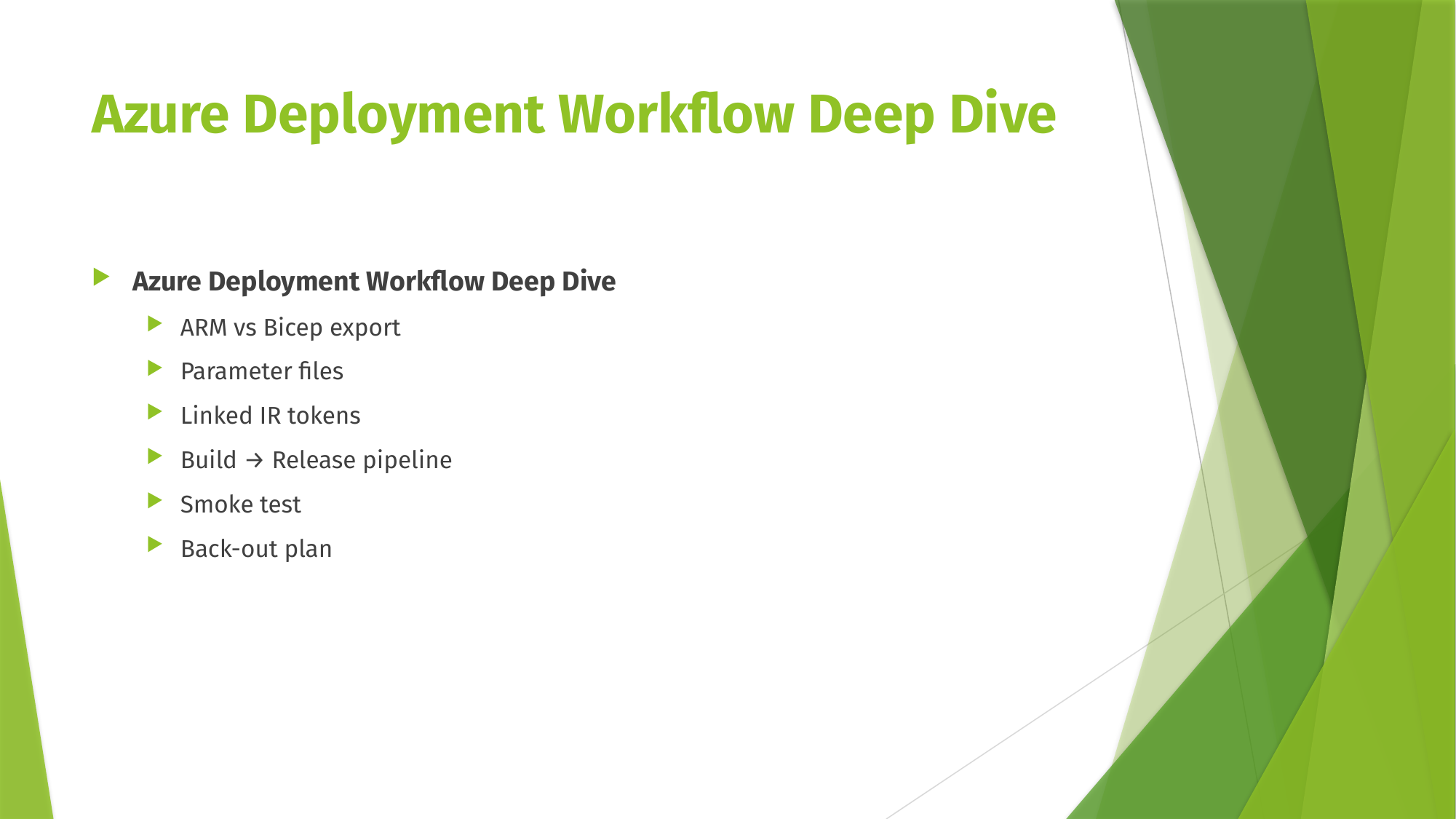

# Azure Deployment Workflow Deep Dive
Azure Deployment Workflow Deep Dive
ARM vs Bicep export
Parameter files
Linked IR tokens
Build → Release pipeline
Smoke test
Back-out plan